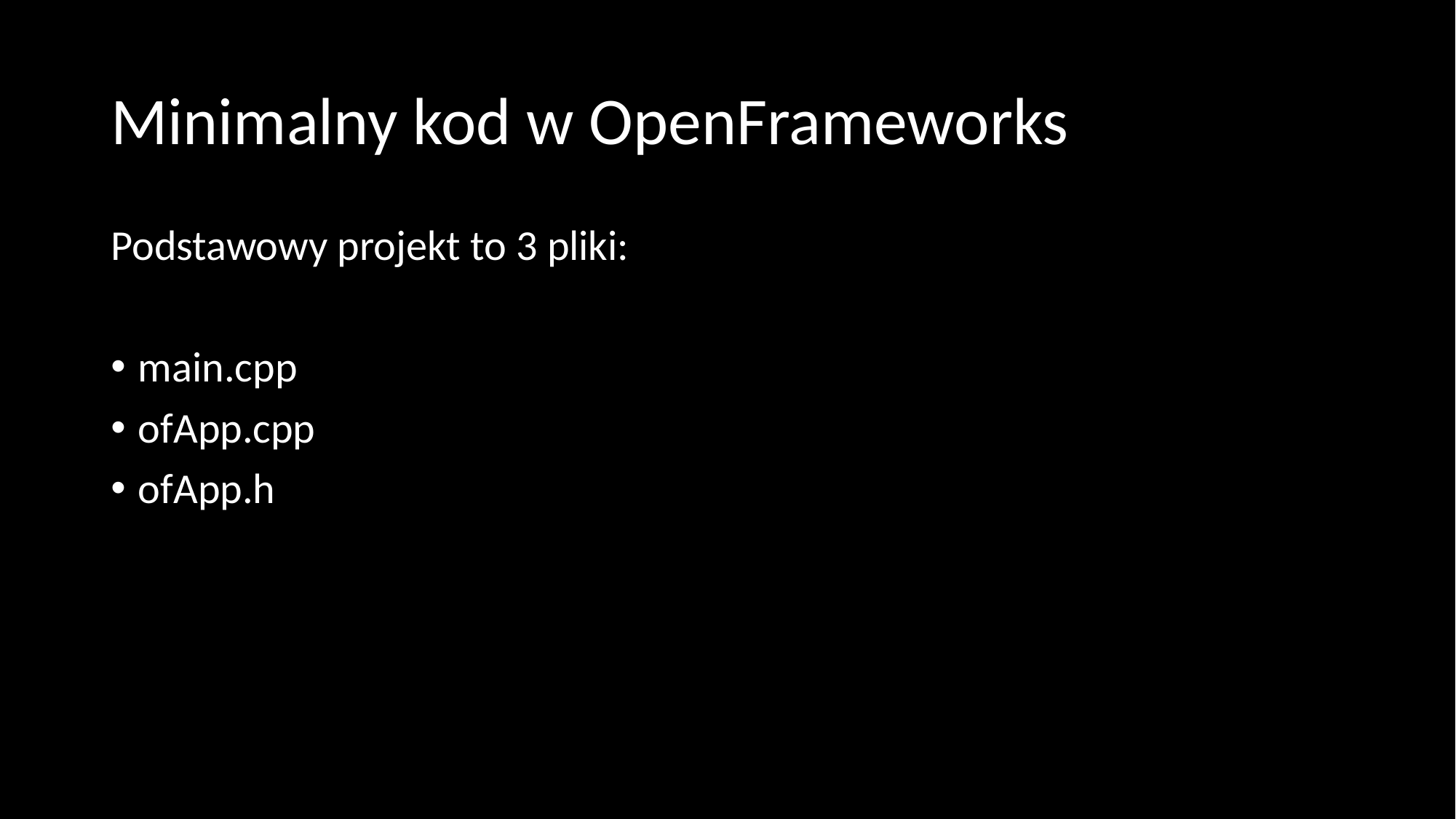

# Minimalny kod w OpenFrameworks
Podstawowy projekt to 3 pliki:

main.cpp
ofApp.cpp
ofApp.h